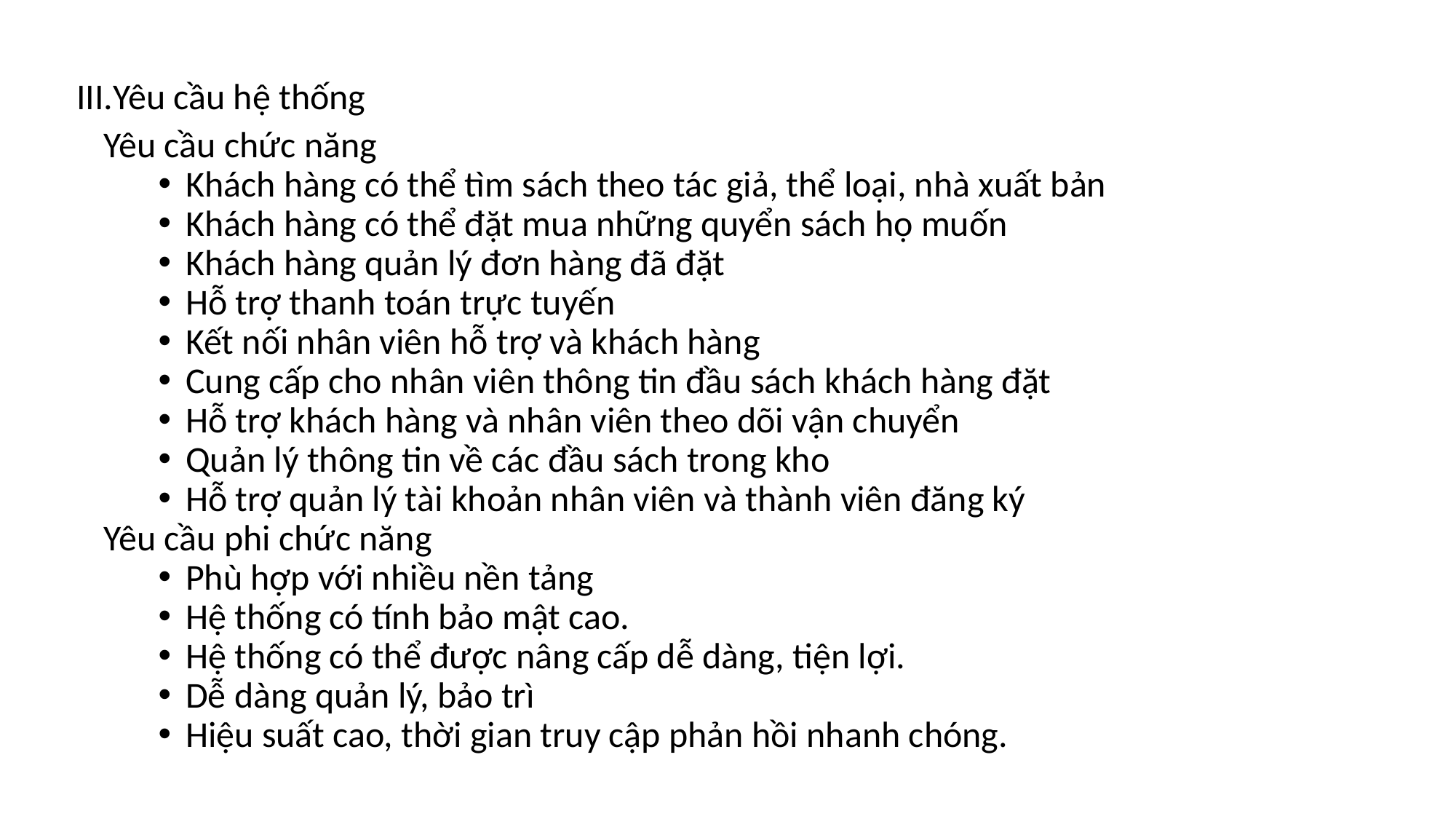

III.Yêu cầu hệ thống
Yêu cầu chức năng
Khách hàng có thể tìm sách theo tác giả, thể loại, nhà xuất bản
Khách hàng có thể đặt mua những quyển sách họ muốn
Khách hàng quản lý đơn hàng đã đặt
Hỗ trợ thanh toán trực tuyến
Kết nối nhân viên hỗ trợ và khách hàng
Cung cấp cho nhân viên thông tin đầu sách khách hàng đặt
Hỗ trợ khách hàng và nhân viên theo dõi vận chuyển
Quản lý thông tin về các đầu sách trong kho
Hỗ trợ quản lý tài khoản nhân viên và thành viên đăng ký
Yêu cầu phi chức năng
Phù hợp với nhiều nền tảng
Hệ thống có tính bảo mật cao.
Hệ thống có thể được nâng cấp dễ dàng, tiện lợi.
Dễ dàng quản lý, bảo trì
Hiệu suất cao, thời gian truy cập phản hồi nhanh chóng.